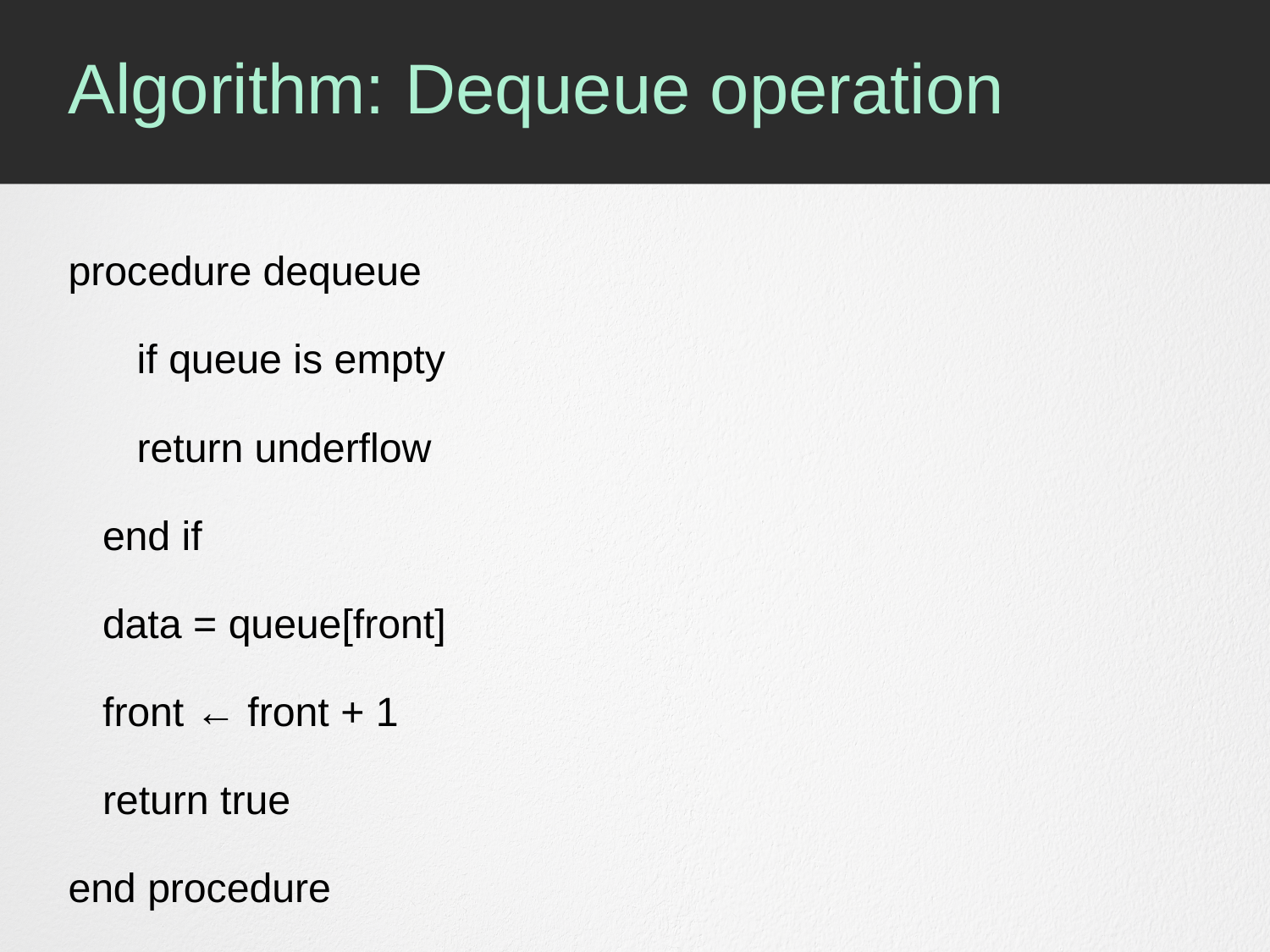

# Algorithm: Dequeue operation
procedure dequeue
      if queue is empty
      return underflow
   end if
   data = queue[front]
   front ← front + 1
   return true
end procedure